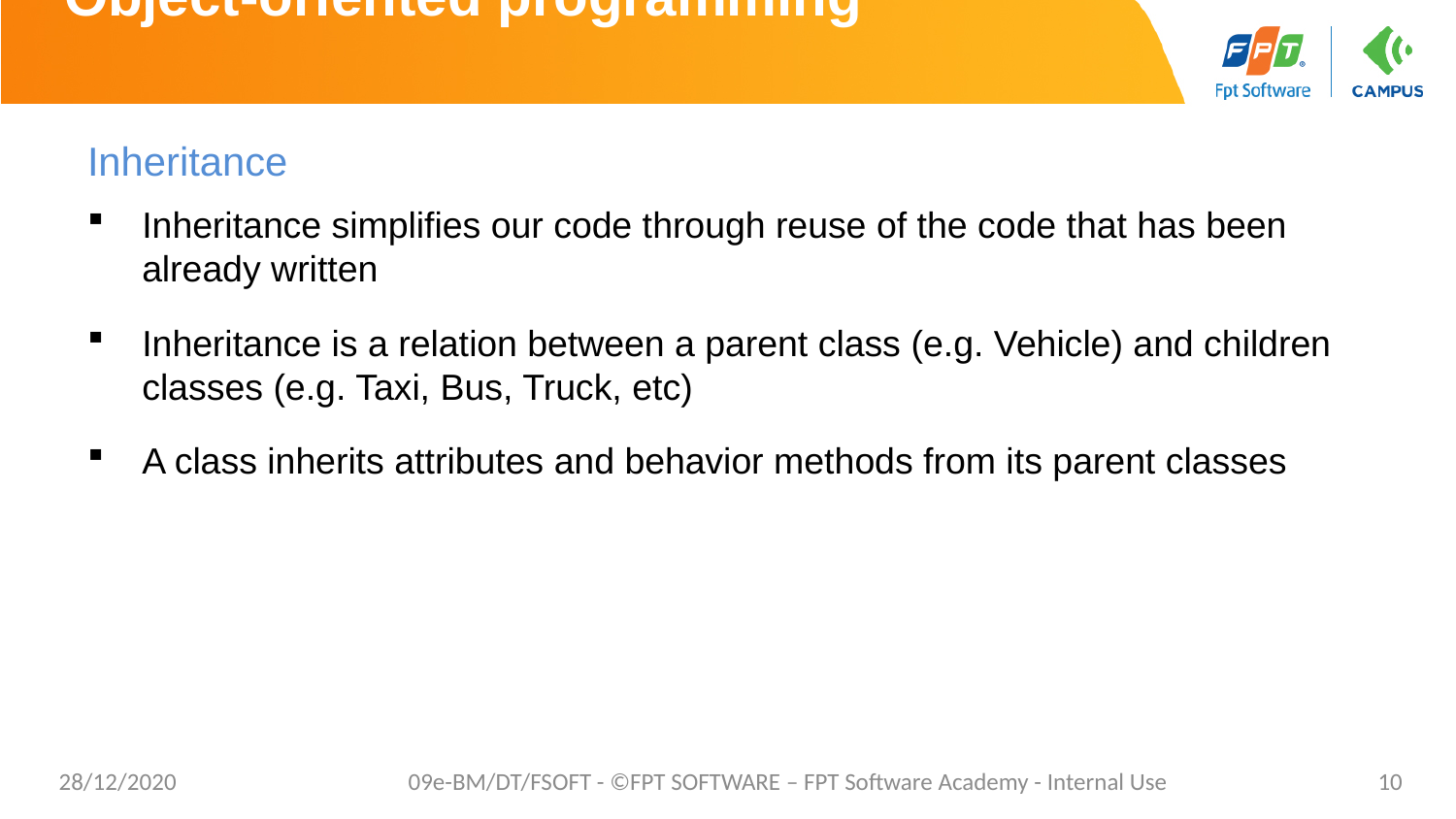

# Object-oriented programming
Inheritance
Inheritance simplifies our code through reuse of the code that has been already written
Inheritance is a relation between a parent class (e.g. Vehicle) and children classes (e.g. Taxi, Bus, Truck, etc)
A class inherits attributes and behavior methods from its parent classes
28/12/2020
09e-BM/DT/FSOFT - ©FPT SOFTWARE – FPT Software Academy - Internal Use
10